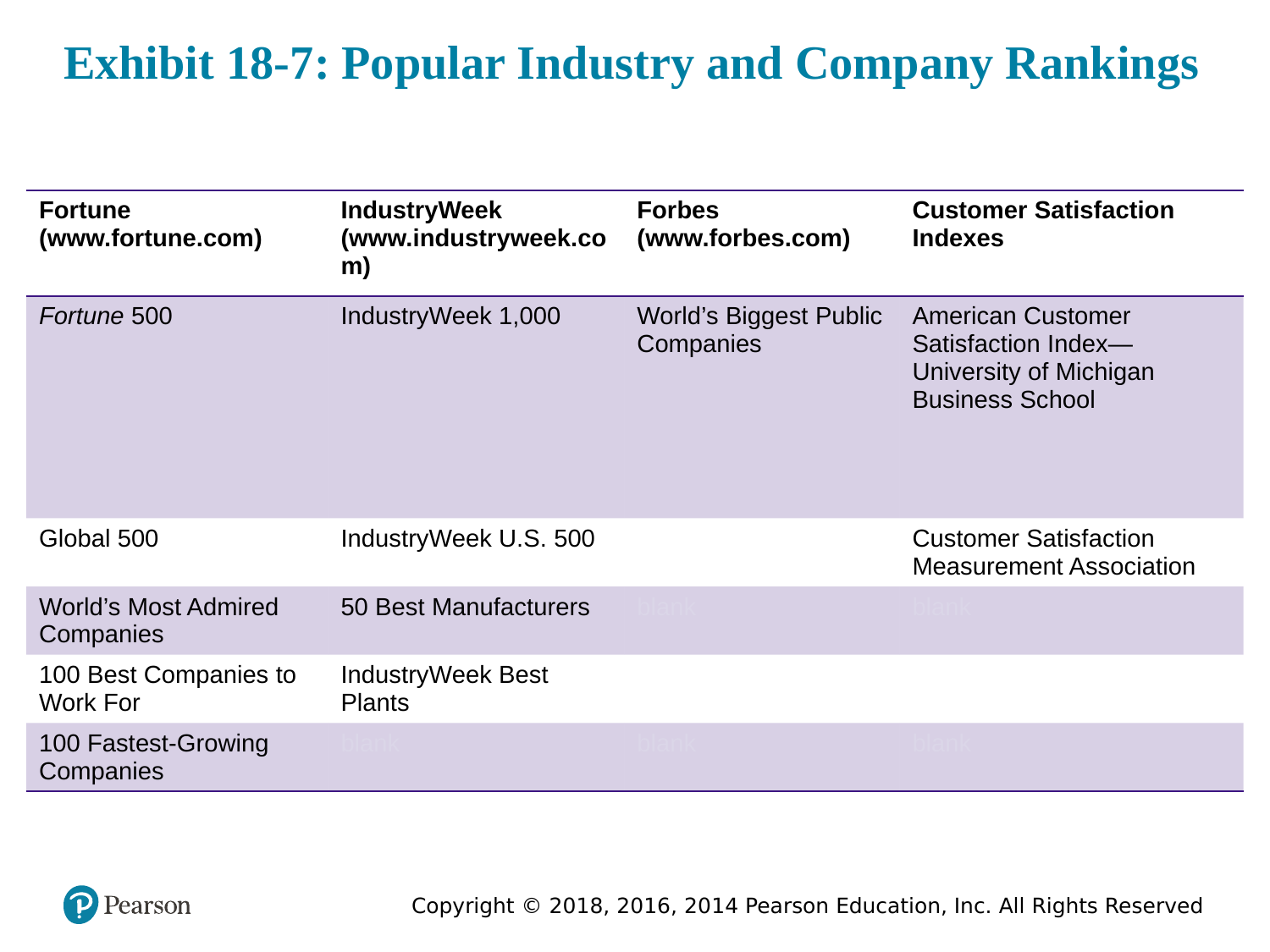

# Exhibit 18-7: Popular Industry and Company Rankings
| Fortune (www.fortune.com) | IndustryWeek (www.industryweek.com) | Forbes (www.forbes.com) | Customer Satisfaction Indexes |
| --- | --- | --- | --- |
| Fortune 500 | IndustryWeek 1,000 | World’s Biggest Public Companies | American Customer Satisfaction Index— University of Michigan Business School |
| Global 500 | IndustryWeek U.S. 500 | blank | Customer Satisfaction Measurement Association |
| World’s Most Admired Companies | 50 Best Manufacturers | blank | blank |
| 100 Best Companies to Work For | IndustryWeek Best Plants | blank | blank |
| 100 Fastest-Growing Companies | blank | blank | blank |